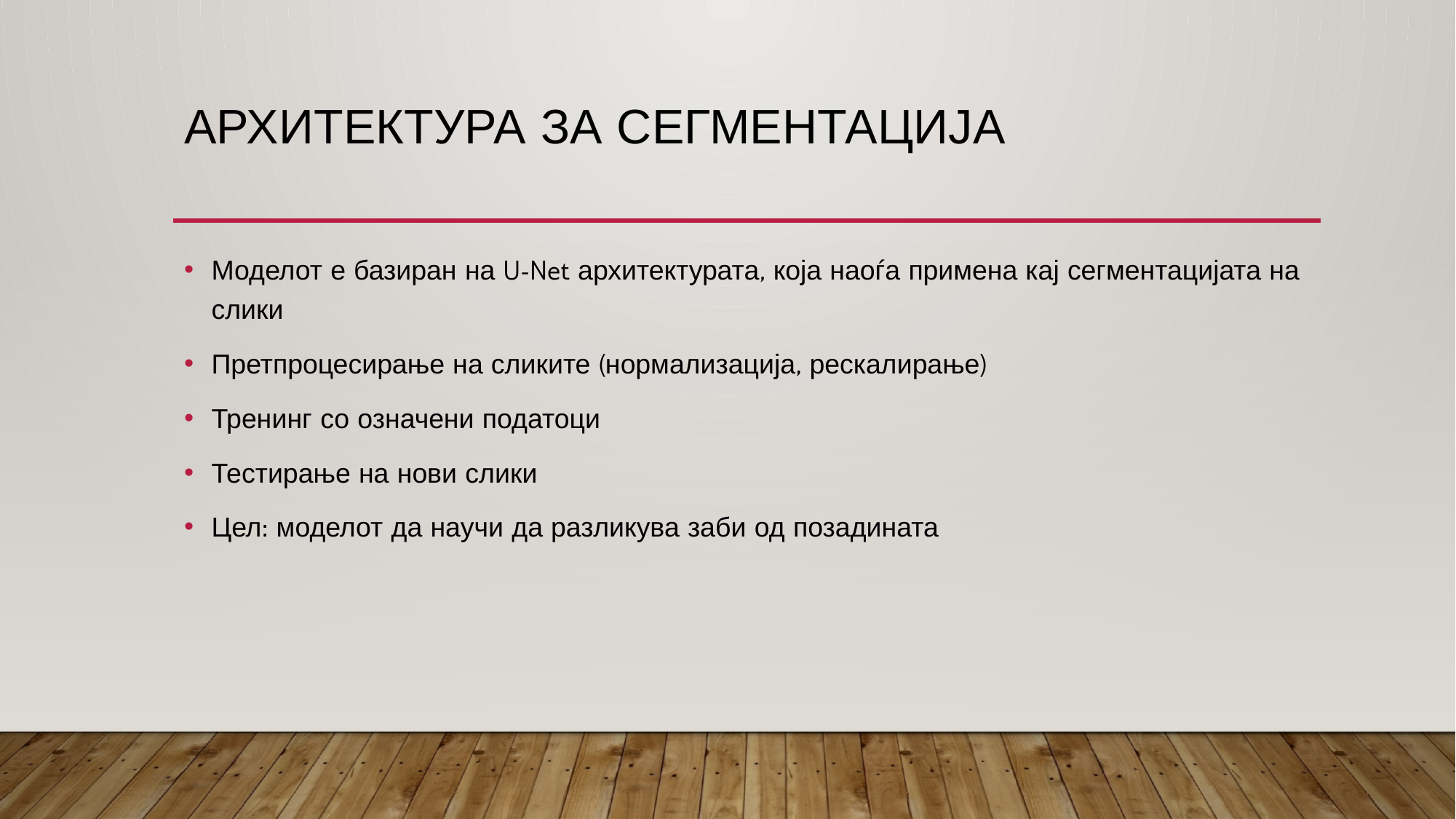

# архитектура за сегментација
Моделот е базиран на U-Net архитектурата, која наоѓа примена кај сегментацијата на слики
Претпроцесирање на сликите (нормализација, рескалирање)
Тренинг со означени податоци
Тестирање на нови слики
Цел: моделот да научи да разликува заби од позадината